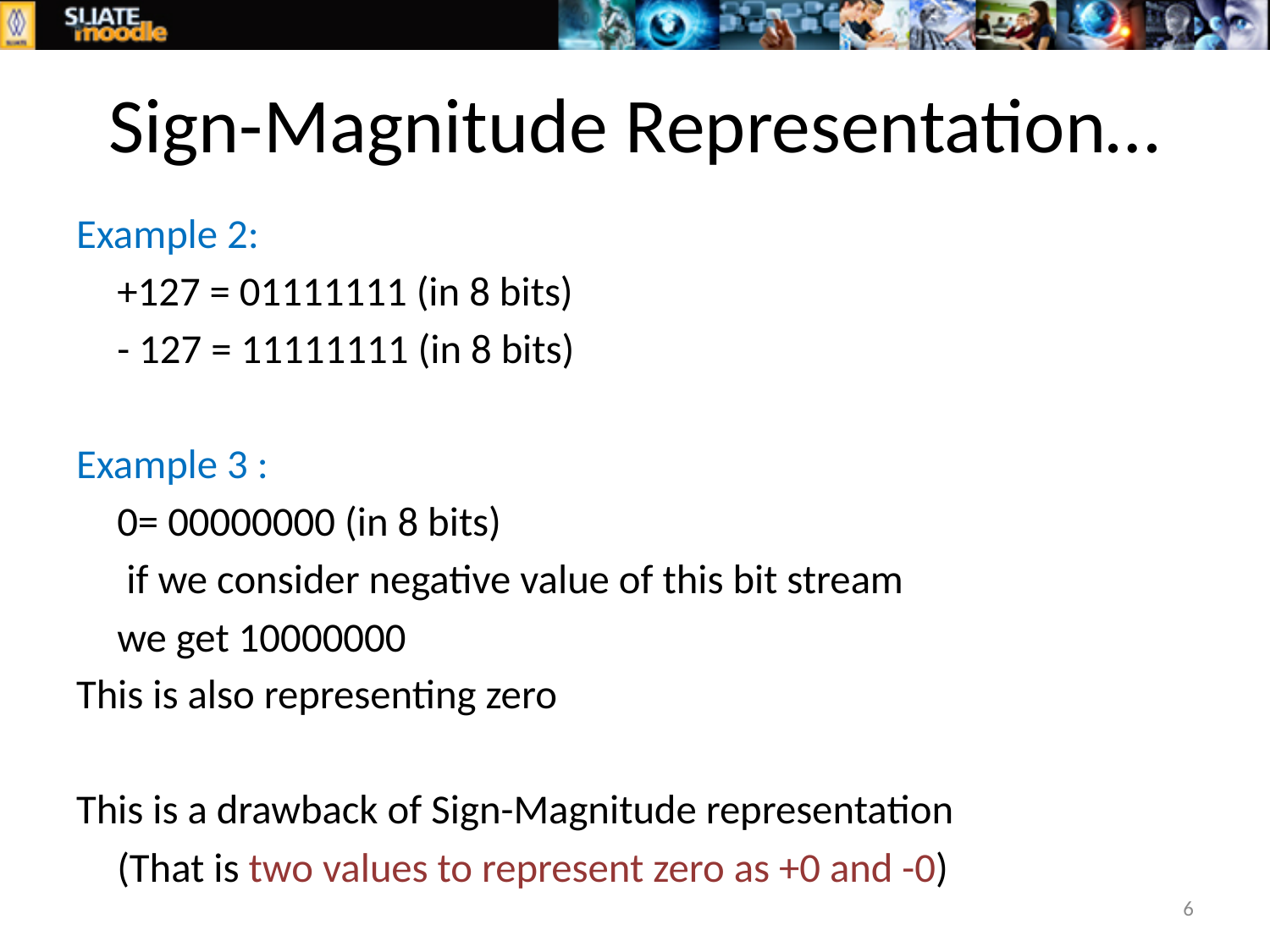

# Sign-Magnitude Representation…
Example 2:
		+127 = 01111111 (in 8 bits)
		- 127 = 11111111 (in 8 bits)

Example 3 :
		0= 00000000 (in 8 bits)
		 if we consider negative value of this bit stream
 		we get 10000000
This is also representing zero

This is a drawback of Sign-Magnitude representation
	(That is two values to represent zero as +0 and -0)

6